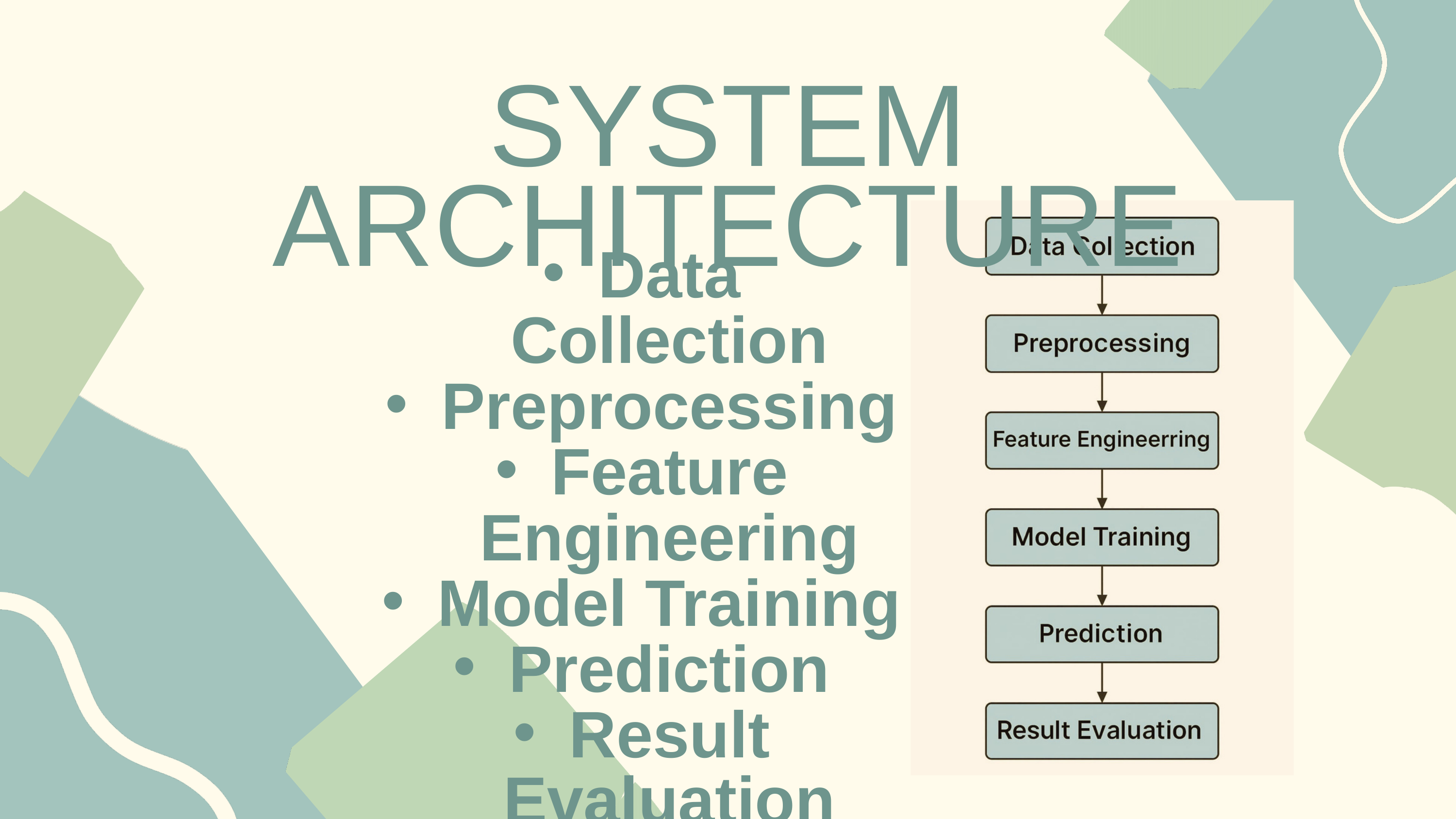

SYSTEM ARCHITECTURE

Data Collection
Preprocessing
Feature Engineering
Model Training
Prediction
Result Evaluation